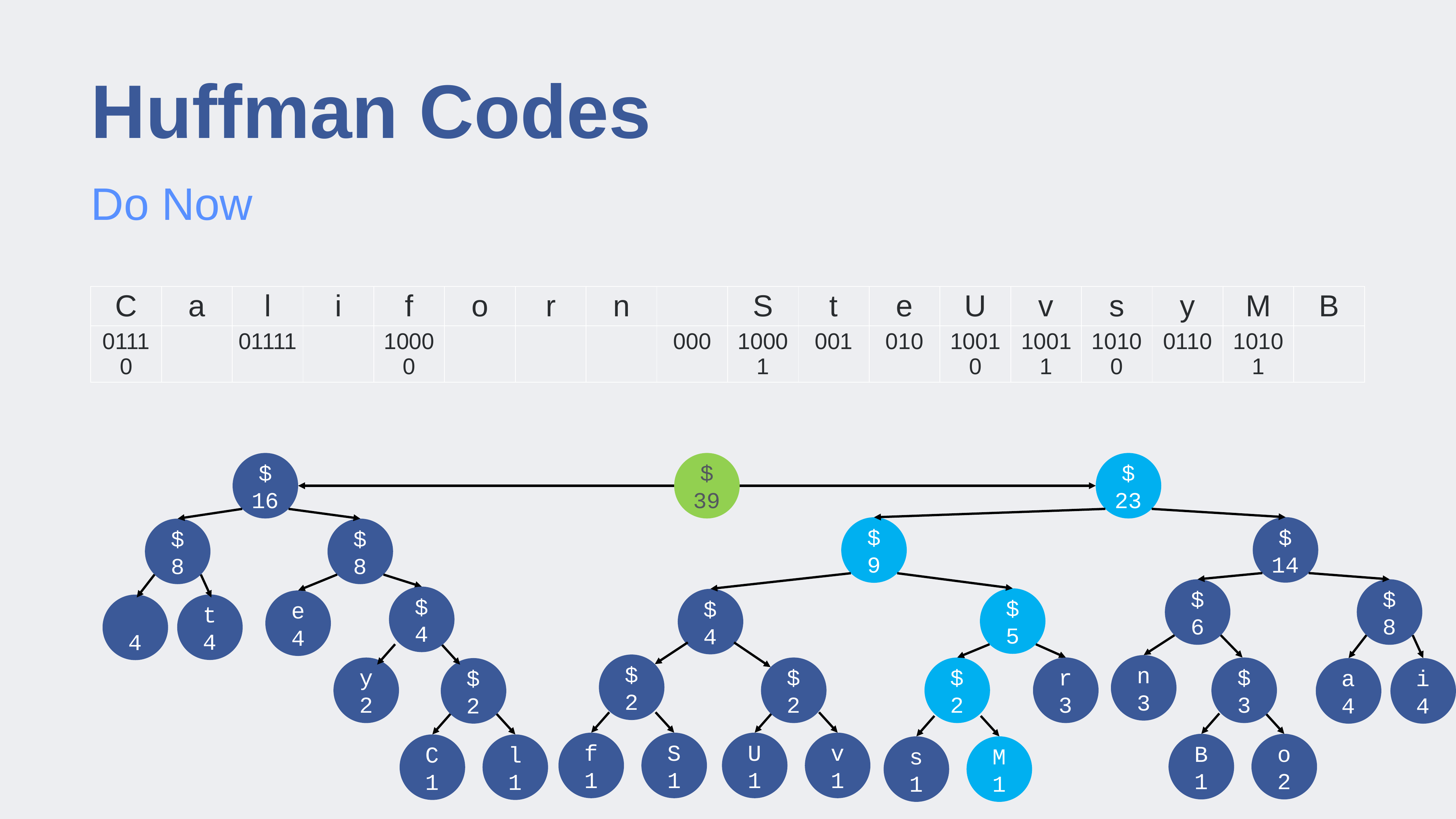

# Huffman Codes
Do Now
| C | a | l | i | f | o | r | n |  | S | t | e | U | v | s | y | M | B |
| --- | --- | --- | --- | --- | --- | --- | --- | --- | --- | --- | --- | --- | --- | --- | --- | --- | --- |
| 01110 |  | 01111 |  | 10000 |  |  |  | 000 | 10001 | 001 | 010 | 10010 | 10011 | 10100 | 0110 | 10101 |  |
$
16
$
39
$
23
$
14
$
9
$
8
$
8
$
6
$
8
$
4
$
5
$
4
e
4
t
4

4
$
2
n
3
$
2
$
2
r
3
$
3
y
2
$
2
a
4
i
4
f
1
S
1
U
1
v
1
B
1
o
2
C
1
l
1
s
1
M
1